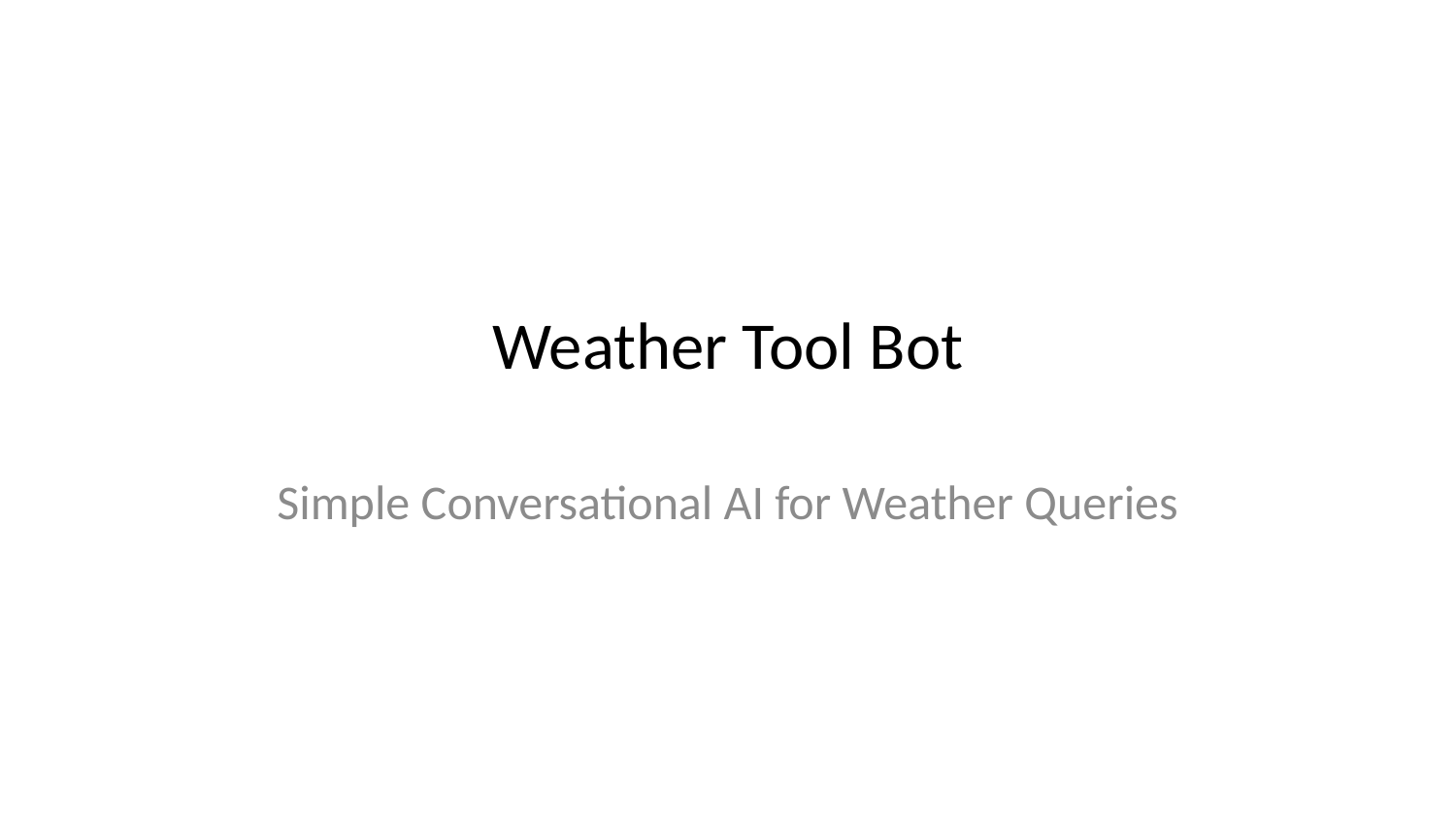

# Weather Tool Bot
Simple Conversational AI for Weather Queries